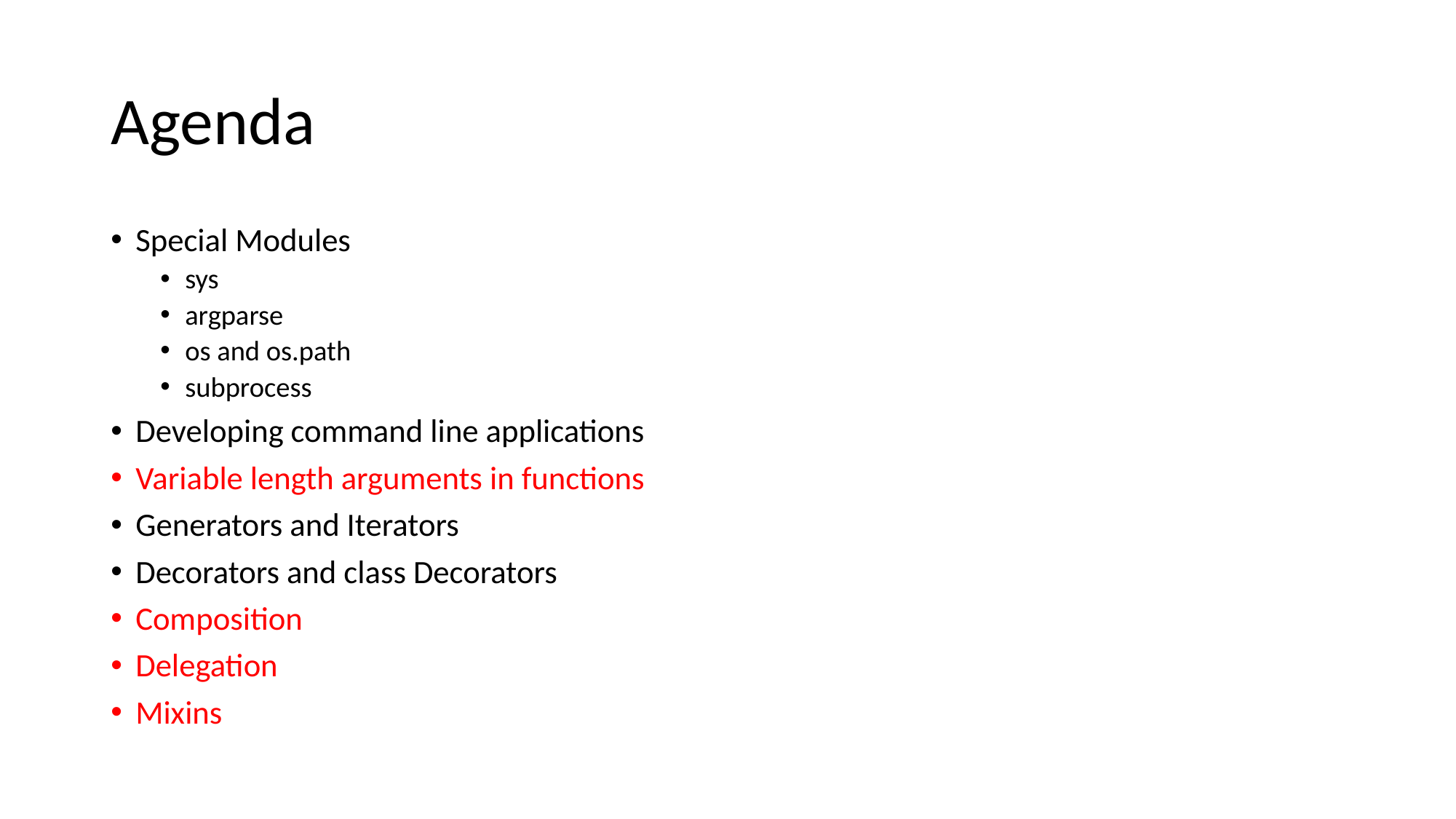

# Agenda
Special Modules
sys
argparse
os and os.path
subprocess
Developing command line applications
Variable length arguments in functions
Generators and Iterators
Decorators and class Decorators
Composition
Delegation
Mixins